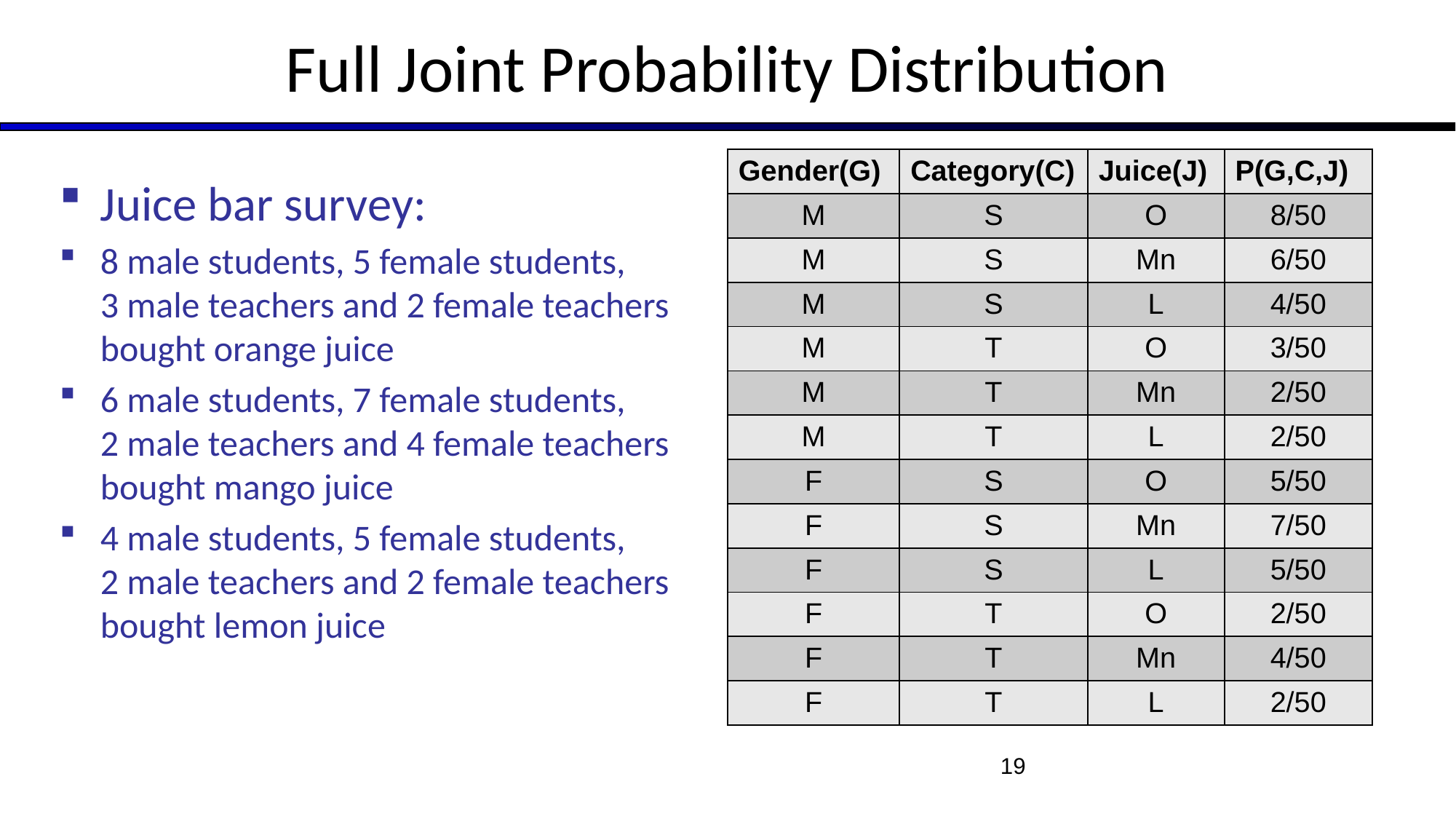

# Full Joint Probability Distribution
| Gender(G) | Category(C) | Juice(J) | P(G,C,J) |
| --- | --- | --- | --- |
| M | S | O | 8/50 |
| M | S | Mn | 6/50 |
| M | S | L | 4/50 |
| M | T | O | 3/50 |
| M | T | Mn | 2/50 |
| M | T | L | 2/50 |
| F | S | O | 5/50 |
| F | S | Mn | 7/50 |
| F | S | L | 5/50 |
| F | T | O | 2/50 |
| F | T | Mn | 4/50 |
| F | T | L | 2/50 |
Juice bar survey:
8 male students, 5 female students,     3 male teachers and 2 female teachers bought orange juice
6 male students, 7 female students,     2 male teachers and 4 female teachers bought mango juice
4 male students, 5 female students,     2 male teachers and 2 female teachers bought lemon juice

19